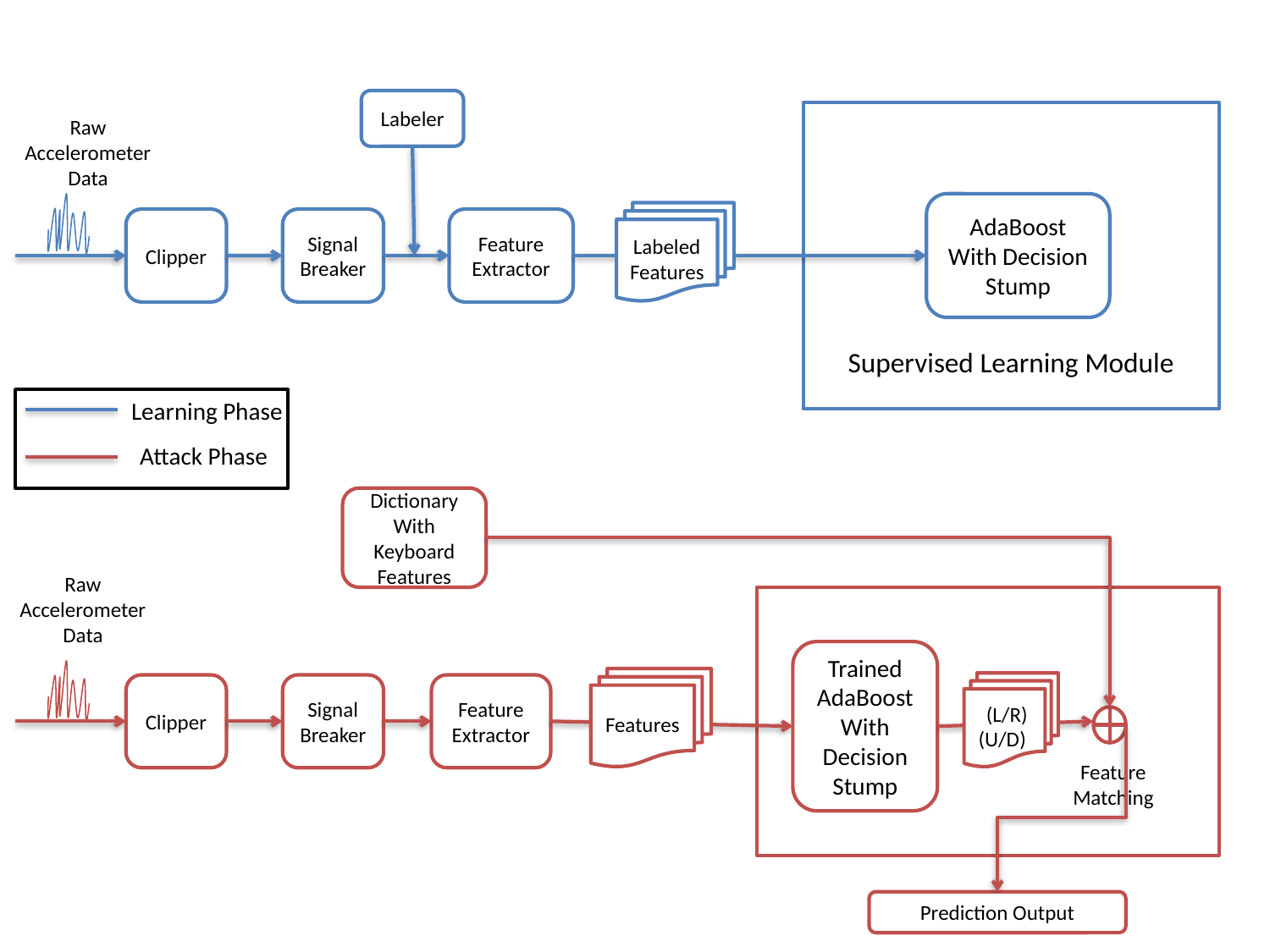

Labeler

Supervised Learning Module
Raw Accelerometer Data

AdaBoost With Decision Stump
Labeled
Features
Clipper
Signal Breaker
Feature Extractor

Learning Phase
Attack Phase
Dictionary With Keyboard Features
Raw Accelerometer Data

Trained AdaBoost With Decision Stump

Features
 (L/R) (U/D)
Clipper
Signal Breaker
Feature Extractor

Feature Matching
Prediction Output